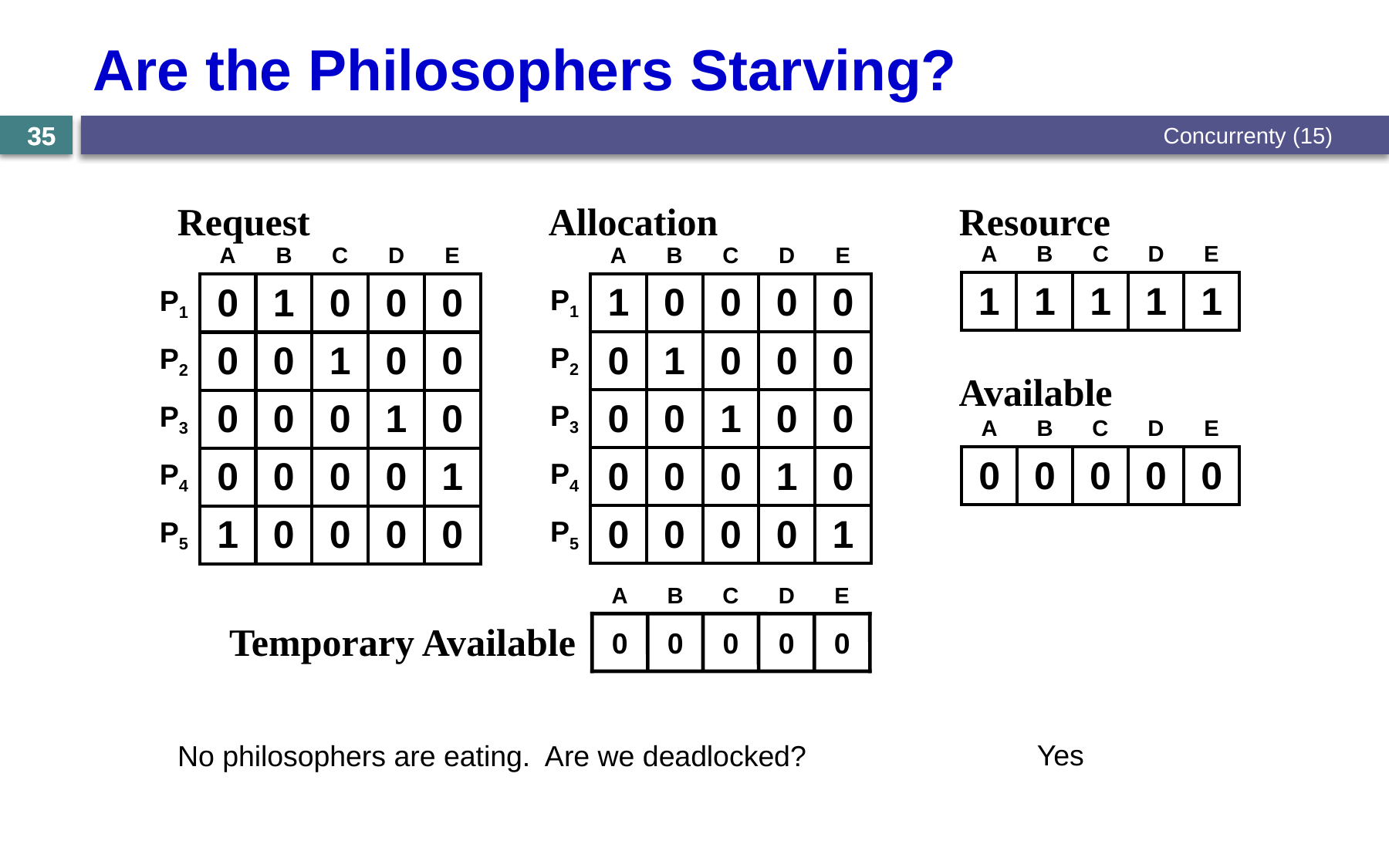

# Are the Philosophers Starving?
Concurrenty (15)
35
35
Request
Allocation
Resource

|  | A | B | C | D | E |
| --- | --- | --- | --- | --- | --- |
| P1 | 0 | 1 | 0 | 0 | 0 |
| P2 | 0 | 0 | 1 | 0 | 0 |
| P3 | 0 | 0 | 0 | 1 | 0 |
| P4 | 0 | 0 | 0 | 0 | 1 |
| P5 | 1 | 0 | 0 | 0 | 0 |
|  | A | B | C | D | E |
| --- | --- | --- | --- | --- | --- |
| P1 | 1 | 0 | 0 | 0 | 0 |
| P2 | 0 | 1 | 0 | 0 | 0 |
| P3 | 0 | 0 | 1 | 0 | 0 |
| P4 | 0 | 0 | 0 | 1 | 0 |
| P5 | 0 | 0 | 0 | 0 | 1 |

| A | B | C | D | E |
| --- | --- | --- | --- | --- |
| 1 | 1 | 1 | 1 | 1 |

Available

| A | B | C | D | E |
| --- | --- | --- | --- | --- |
| 0 | 0 | 0 | 0 | 0 |

A

B

C

D
E

Temporary Available
0

0

0

0

0

Yes
No philosophers are eating.  Are we deadlocked?